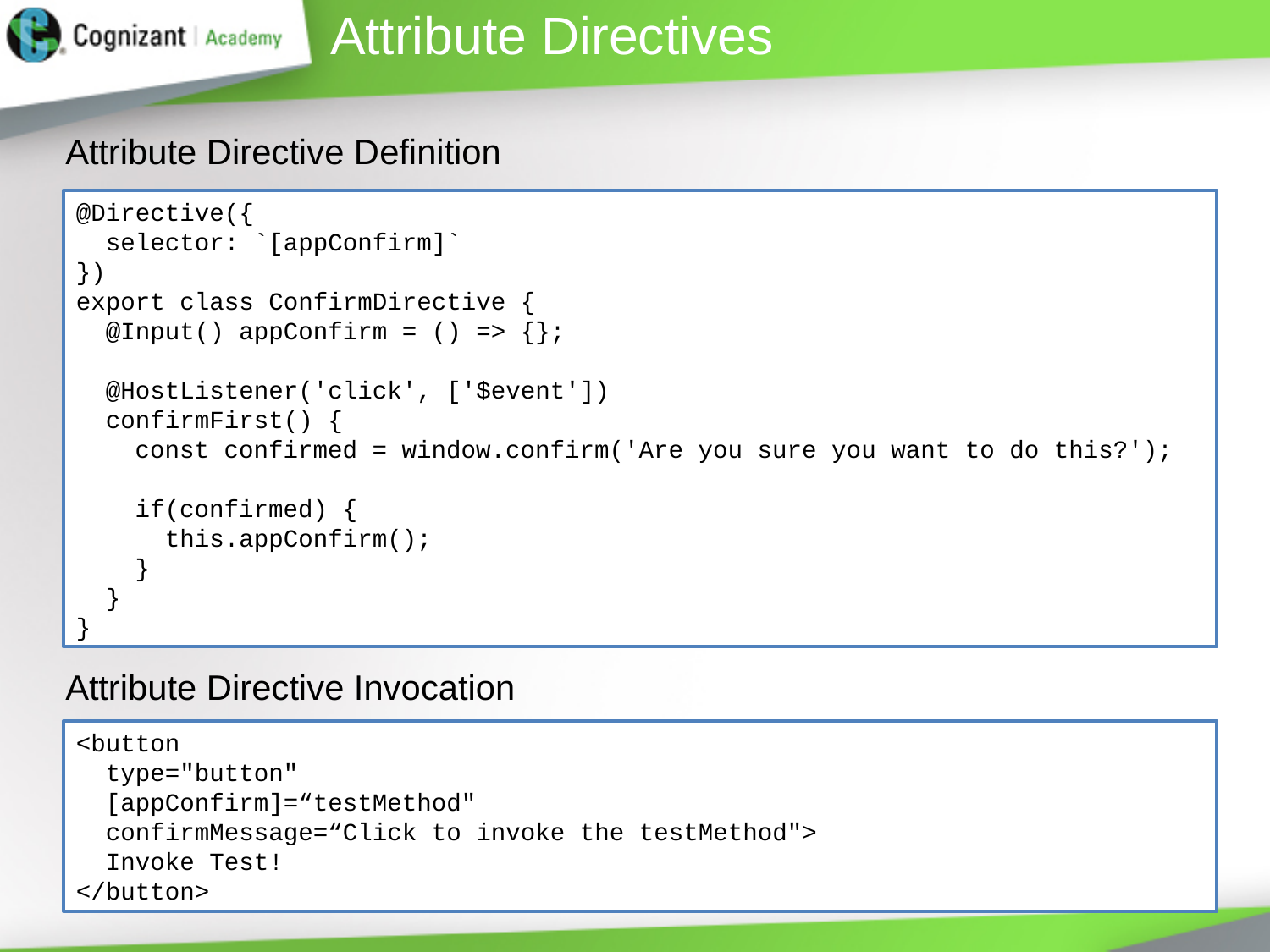

# Attribute Directives
Attribute Directive Definition
@Directive({
  selector: `[appConfirm]`
})
export class ConfirmDirective {
  @Input() appConfirm = () => {};

  @HostListener('click', ['$event'])
  confirmFirst() {
    const confirmed = window.confirm('Are you sure you want to do this?');

    if(confirmed) {
      this.appConfirm();
    }
  }
}
Attribute Directive Invocation
<button
  type="button"
  [appConfirm]=“testMethod"
  confirmMessage=“Click to invoke the testMethod">
  Invoke Test!
</button>